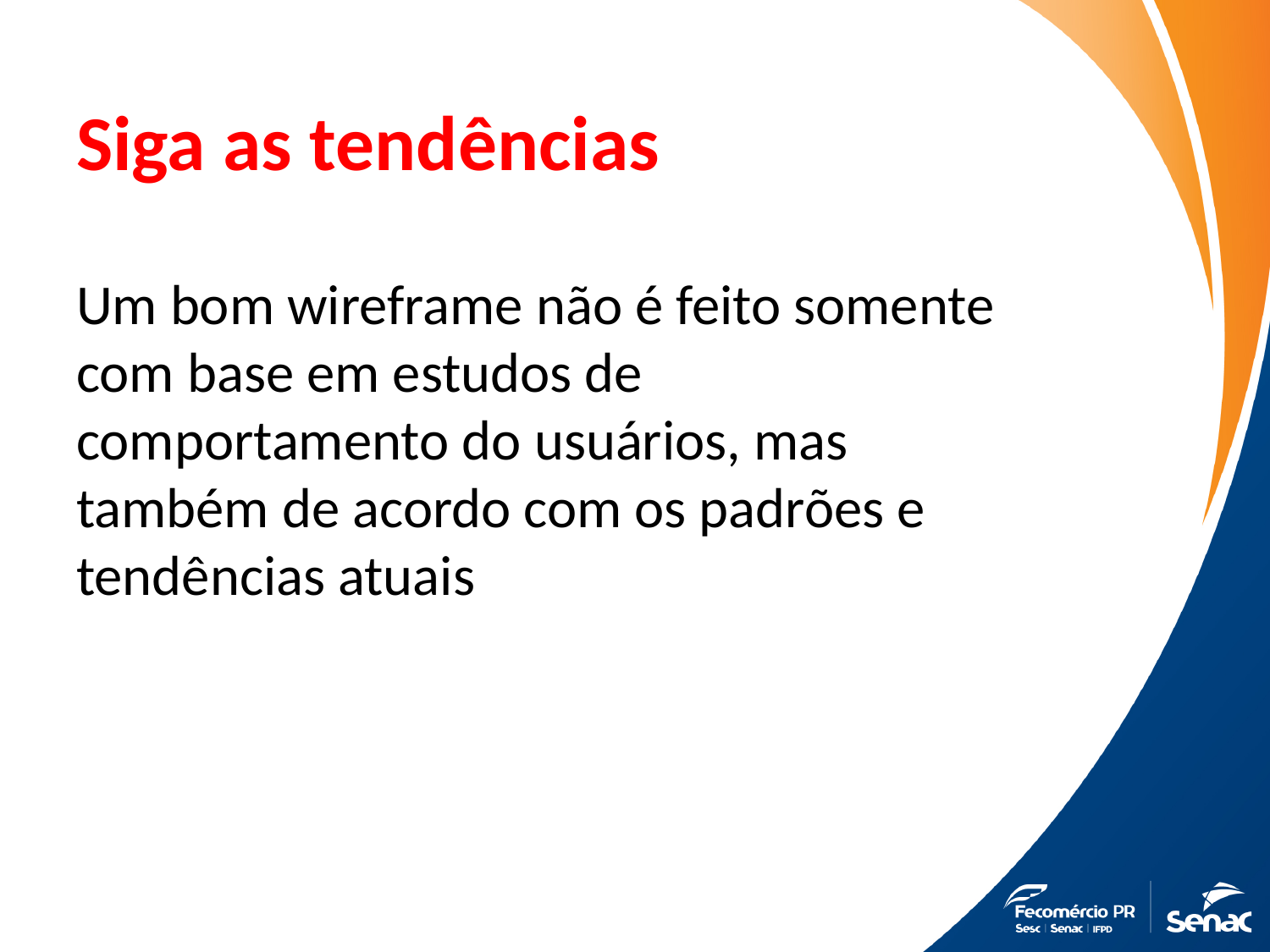

# Siga as tendências
Um bom wireframe não é feito somente com base em estudos de comportamento do usuários, mas também de acordo com os padrões e tendências atuais